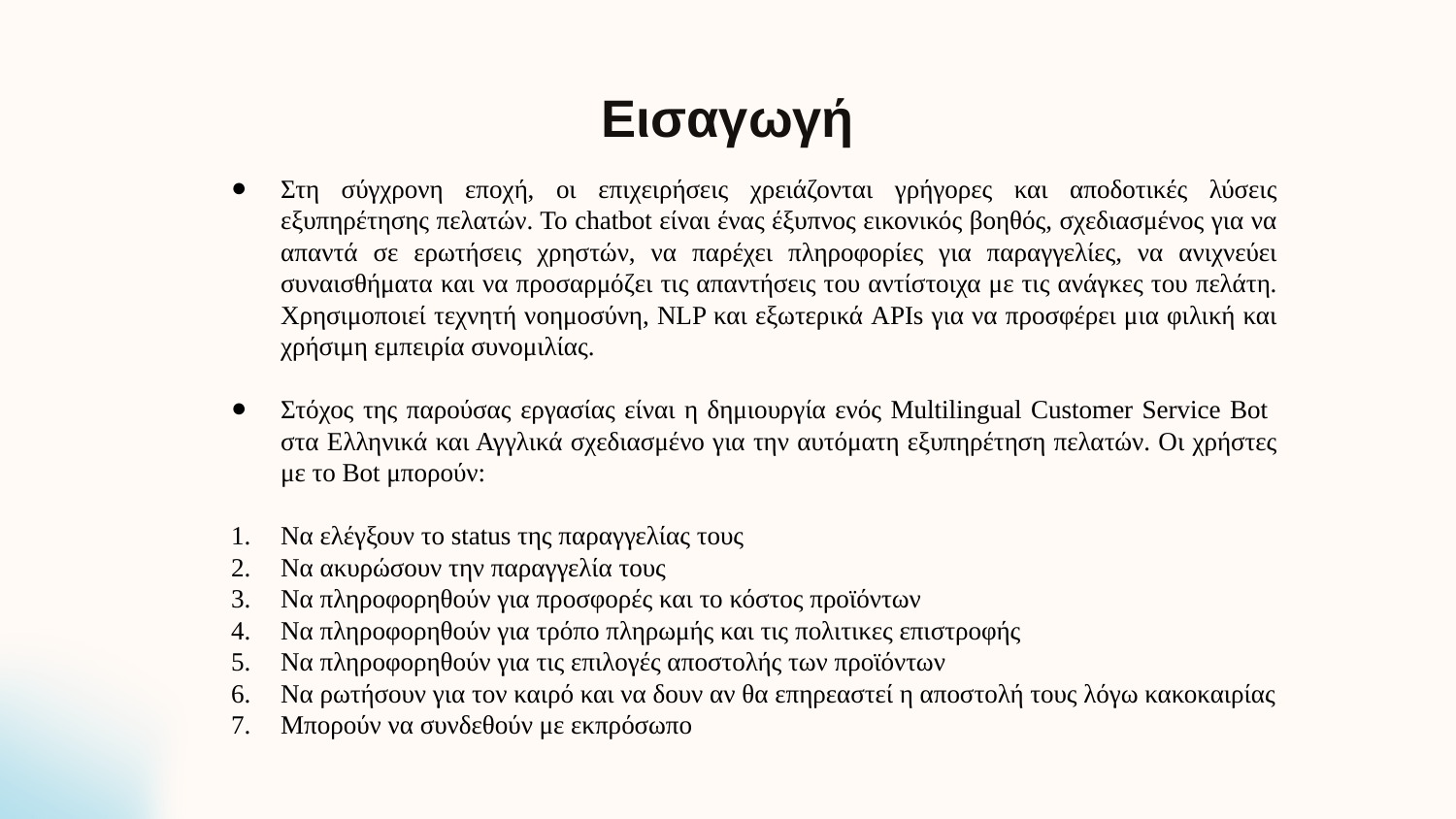

Εισαγωγή
Στη σύγχρονη εποχή, οι επιχειρήσεις χρειάζονται γρήγορες και αποδοτικές λύσεις εξυπηρέτησης πελατών. Το chatbot είναι ένας έξυπνος εικονικός βοηθός, σχεδιασμένος για να απαντά σε ερωτήσεις χρηστών, να παρέχει πληροφορίες για παραγγελίες, να ανιχνεύει συναισθήματα και να προσαρμόζει τις απαντήσεις του αντίστοιχα με τις ανάγκες του πελάτη. Χρησιμοποιεί τεχνητή νοημοσύνη, NLP και εξωτερικά APIs για να προσφέρει μια φιλική και χρήσιμη εμπειρία συνομιλίας.

Στόχος της παρούσας εργασίας είναι η δημιουργία ενός Multilingual Customer Service Bot  στα Ελληνικά και Αγγλικά σχεδιασμένο για την αυτόματη εξυπηρέτηση πελατών. Οι χρήστες με το Bot μπορούν:

Να ελέγξουν το status της παραγγελίας τους
Να ακυρώσουν την παραγγελία τους
Να πληροφορηθούν για προσφορές και το κόστος προϊόντων
Να πληροφορηθούν για τρόπο πληρωμής και τις πολιτικες επιστροφής
Να πληροφορηθούν για τις επιλογές αποστολής των προϊόντων
Να ρωτήσουν για τον καιρό και να δουν αν θα επηρεαστεί η αποστολή τους λόγω κακοκαιρίας
Μπορούν να συνδεθούν με εκπρόσωπο